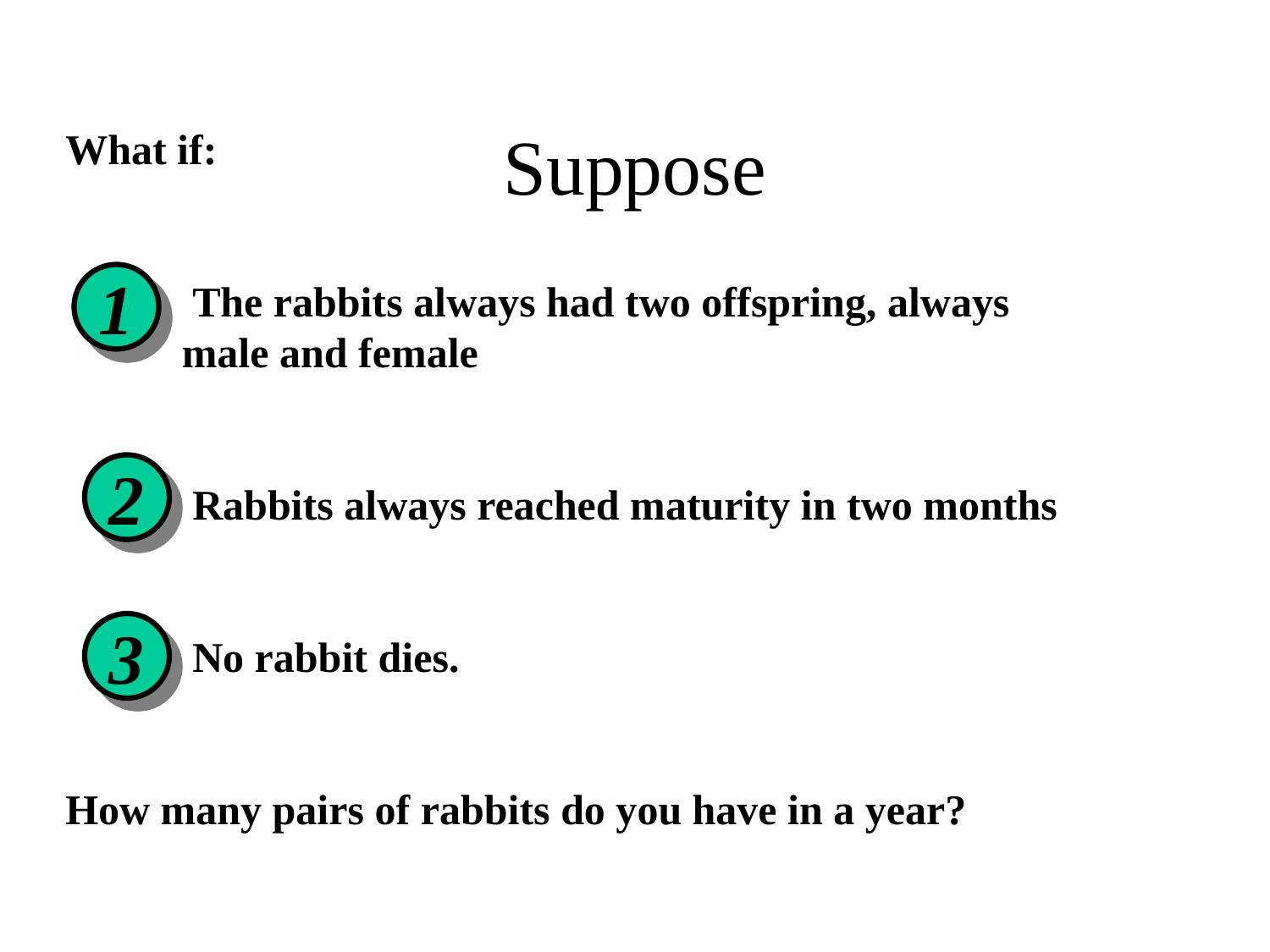

# Suppose
What if:

	The rabbits always had two offspring, always
           male and female

	Rabbits always reached maturity in two months

	No rabbit dies.

How many pairs of rabbits do you have in a year?
1
2
3